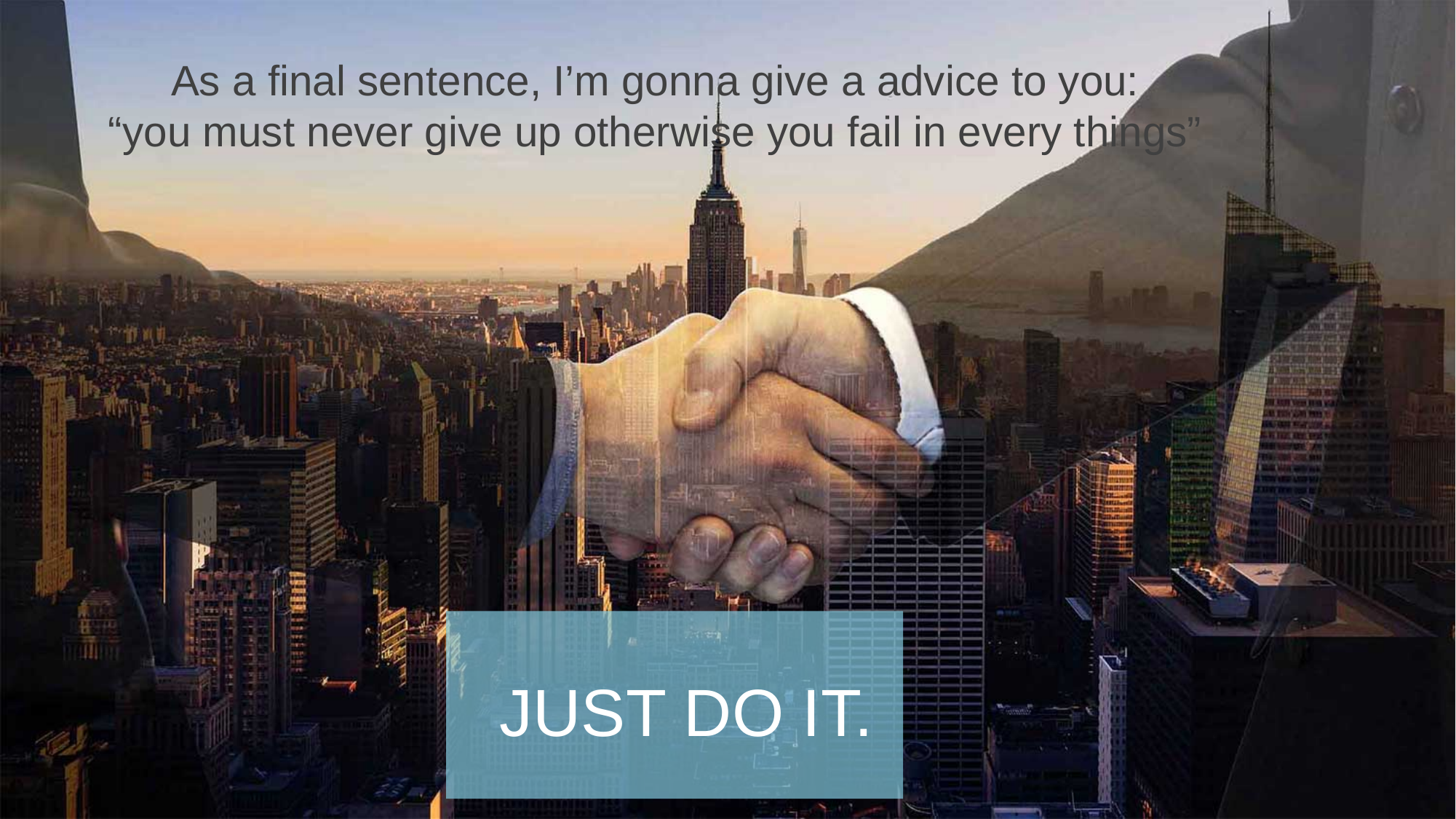

As a final sentence, I’m gonna give a advice to you:
“you must never give up otherwise you fail in every things”

JUST DO IT.